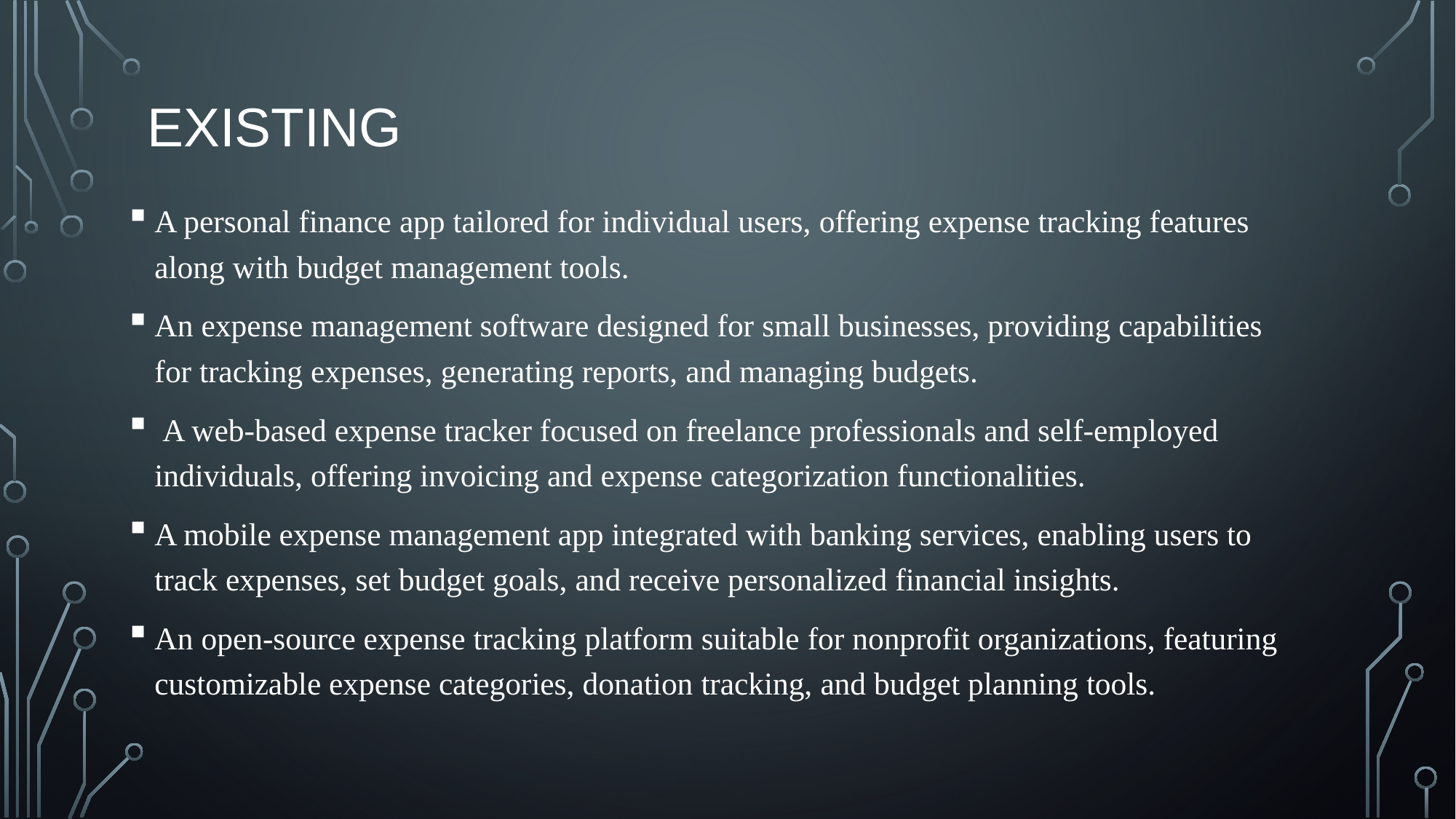

# EXISTING
A personal finance app tailored for individual users, offering expense tracking features along with budget management tools.
An expense management software designed for small businesses, providing capabilities for tracking expenses, generating reports, and managing budgets.
 A web-based expense tracker focused on freelance professionals and self-employed individuals, offering invoicing and expense categorization functionalities.
A mobile expense management app integrated with banking services, enabling users to track expenses, set budget goals, and receive personalized financial insights.
An open-source expense tracking platform suitable for nonprofit organizations, featuring customizable expense categories, donation tracking, and budget planning tools.